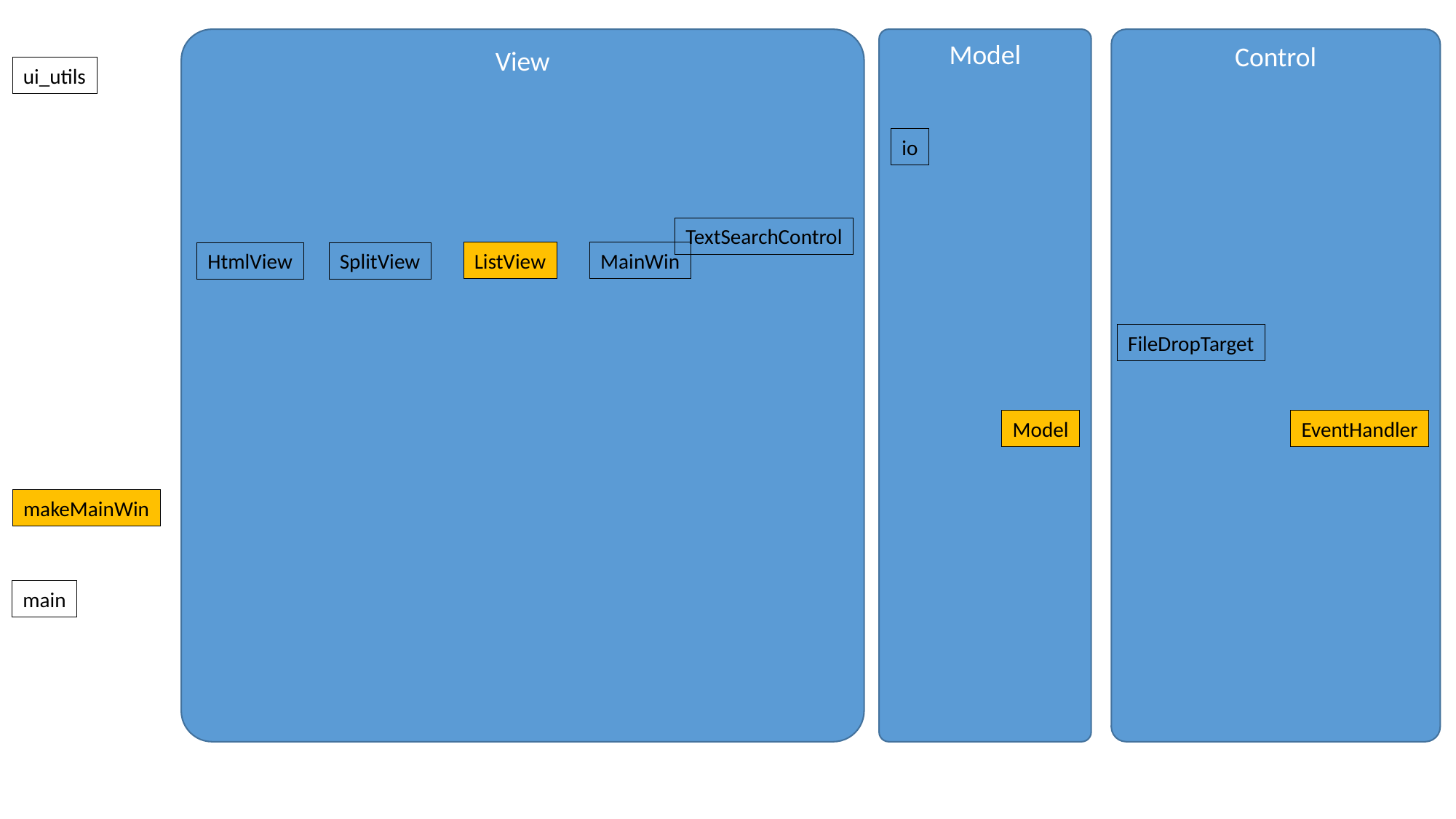

View
Model
Control
ui_utils
io
TextSearchControl
ListView
MainWin
HtmlView
SplitView
FileDropTarget
EventHandler
Model
makeMainWin
main